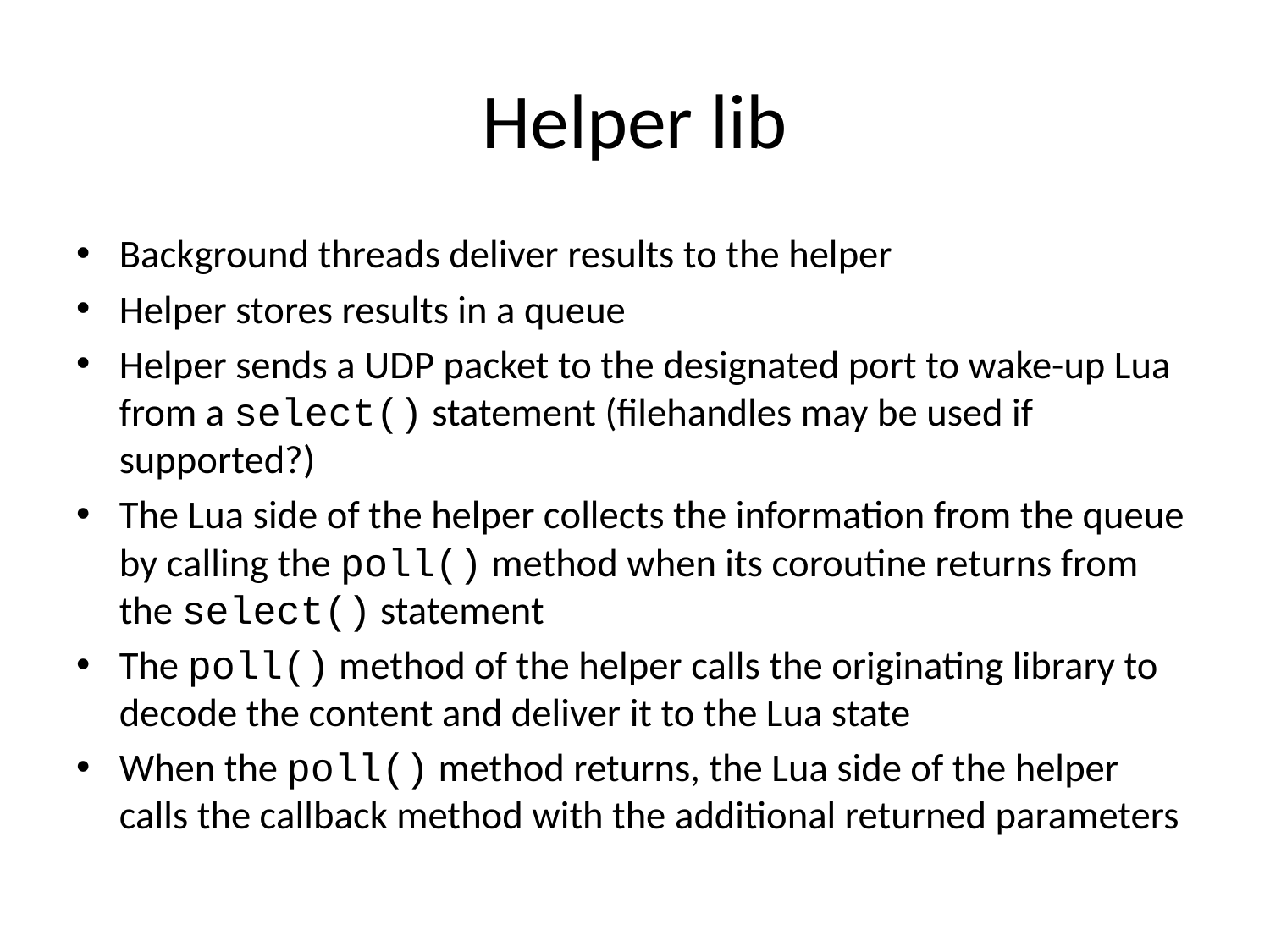

# Helper lib
Background threads deliver results to the helper
Helper stores results in a queue
Helper sends a UDP packet to the designated port to wake-up Lua from a select() statement (filehandles may be used if supported?)
The Lua side of the helper collects the information from the queue by calling the poll() method when its coroutine returns from the select() statement
The poll() method of the helper calls the originating library to decode the content and deliver it to the Lua state
When the poll() method returns, the Lua side of the helper calls the callback method with the additional returned parameters